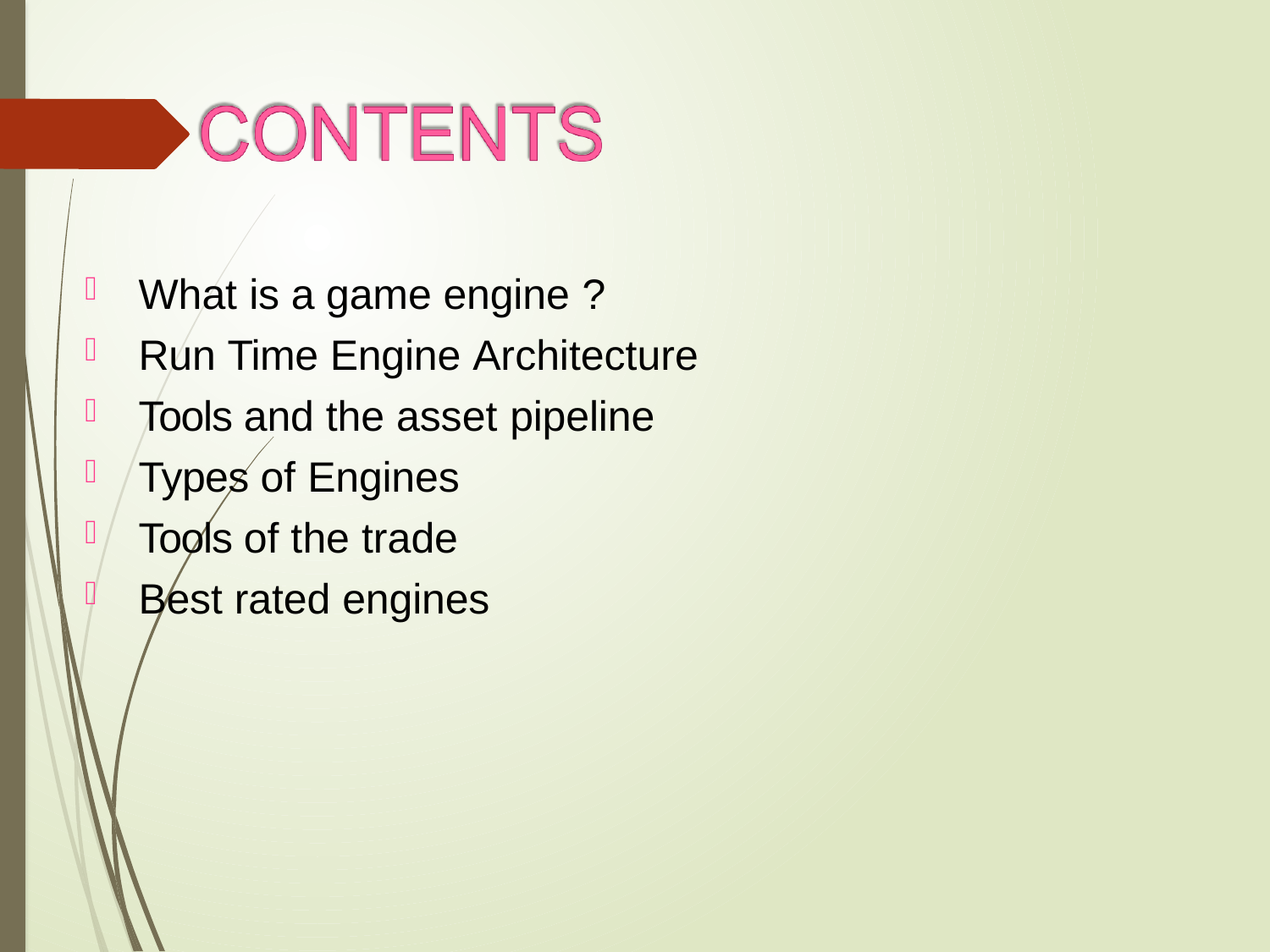

What is a game engine ?
Run Time Engine Architecture
Tools and the asset pipeline
Types of Engines
Tools of the trade
Best rated engines